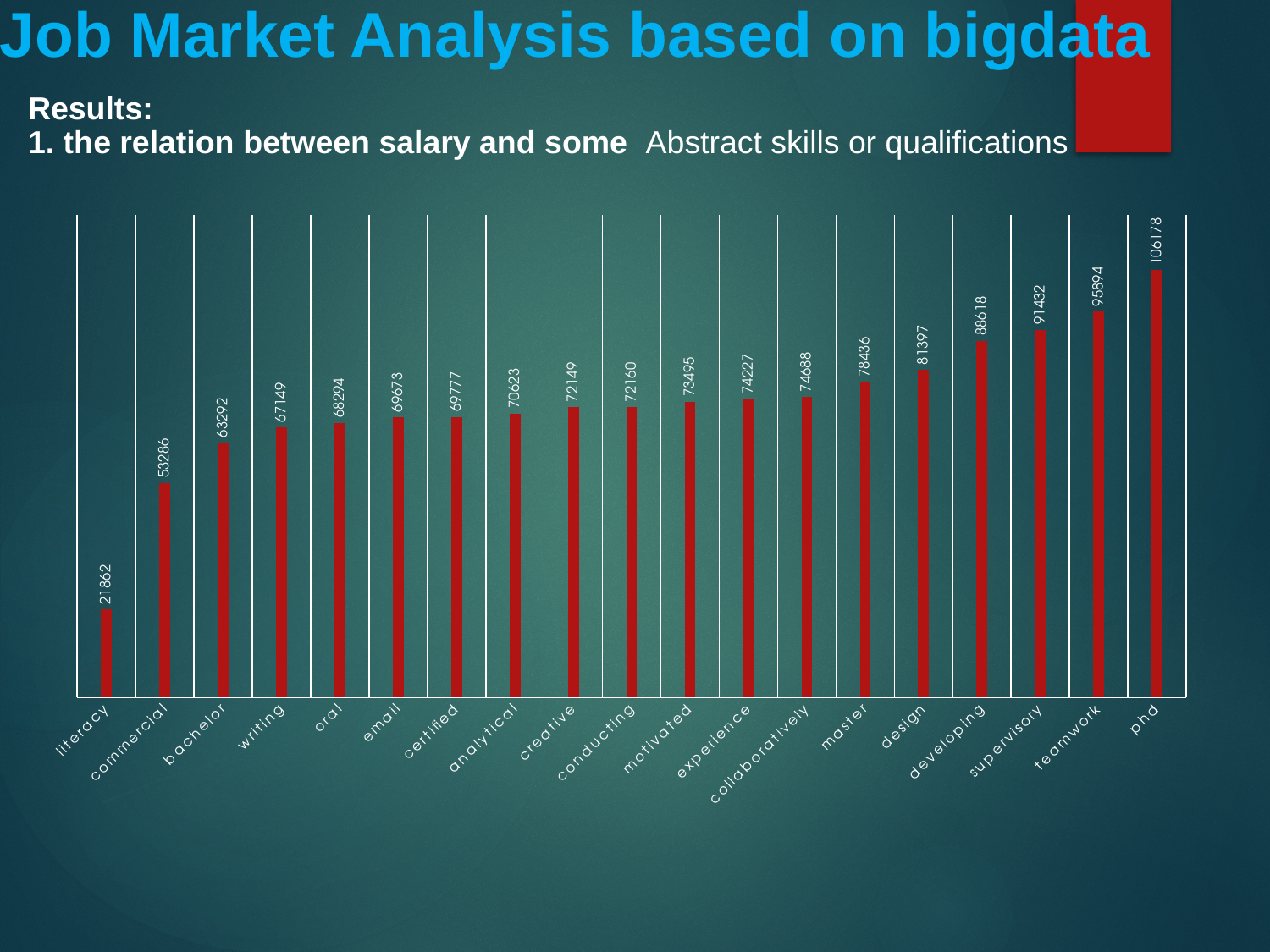

Job Market Analysis based on bigdata
Results:
1. the relation between salary and some  Abstract skills or qualifications

### Chart

| Category |  |
|---|---|
| literacy | 21862.0 |
| commercial | 53286.0 |
| bachelor | 63292.0 |
| writing | 67149.0 |
| oral | 68294.0 |
| email | 69673.0 |
| certified | 69777.0 |
| analytical | 70623.0 |
| creative | 72149.0 |
| conducting | 72160.0 |
| motivated | 73495.0 |
| experience | 74227.0 |
| collaboratively | 74688.0 |
| master | 78436.0 |
| design | 81397.0 |
| developing | 88618.0 |
| supervisory | 91432.0 |
| teamwork | 95894.0 |
| phd | 106178.0 |